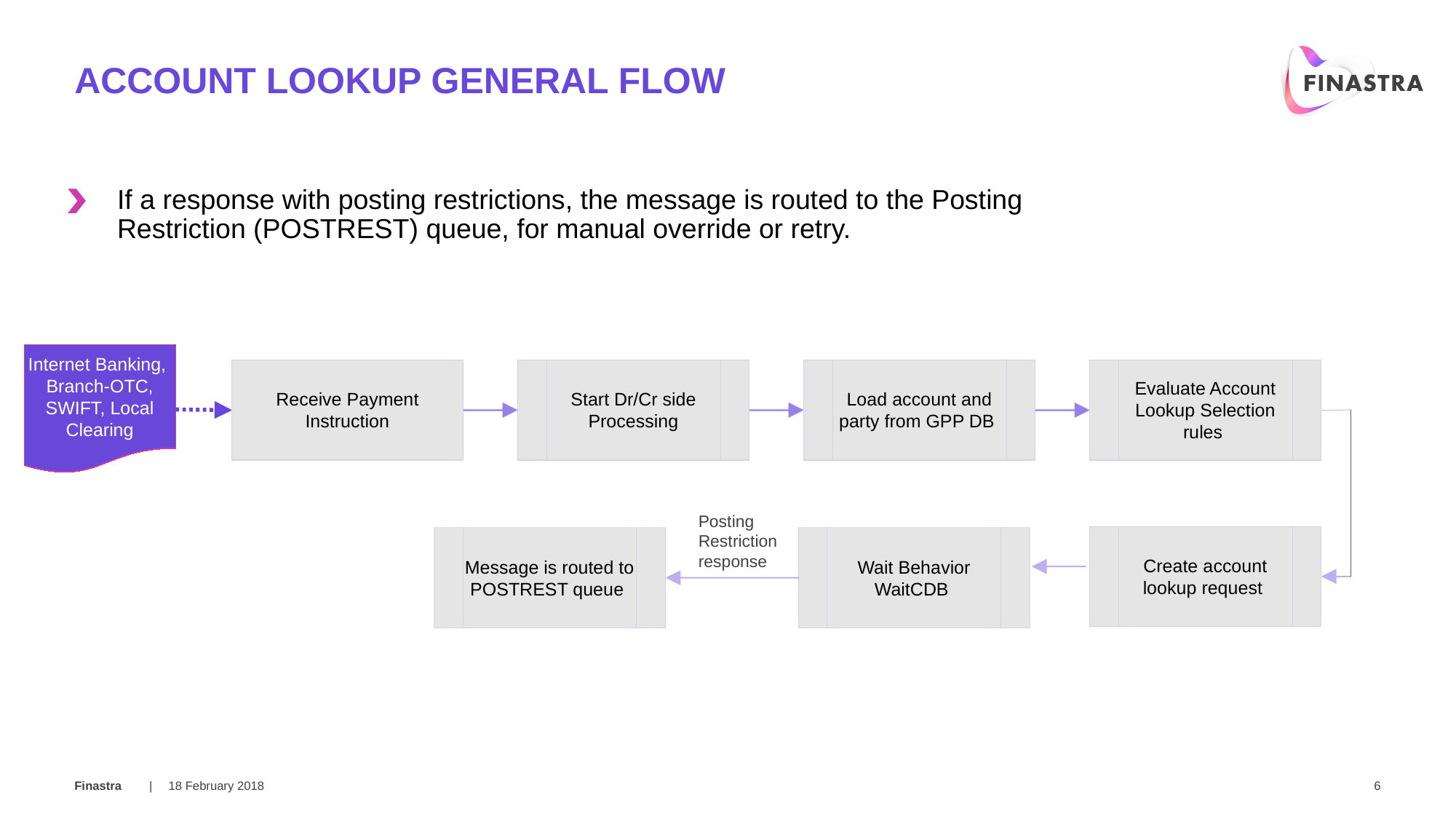

# Account lookup general flow

If a response with posting restrictions, the message is routed to the Posting Restriction (POSTREST) queue, for manual override or retry.

Internet Banking,  Branch-OTC, SWIFT, Local Clearing
Internet Banking,  Branch-OTC, SWIFT, Local Clearing
Receive Payment Instruction
Start Dr/Cr side
Processing
Load account and party from GPP DB
Evaluate Account Lookup Selection rules
Receive Payment Instruction
Start Dr/Cr side
Processing
Load account and party from GPP DB
Evaluate Account Lookup Selection rules
Posting Restriction response
Create account lookup request
Message is routed to POSTREST queue
Wait Behavior WaitCDB
18 February 2018
6